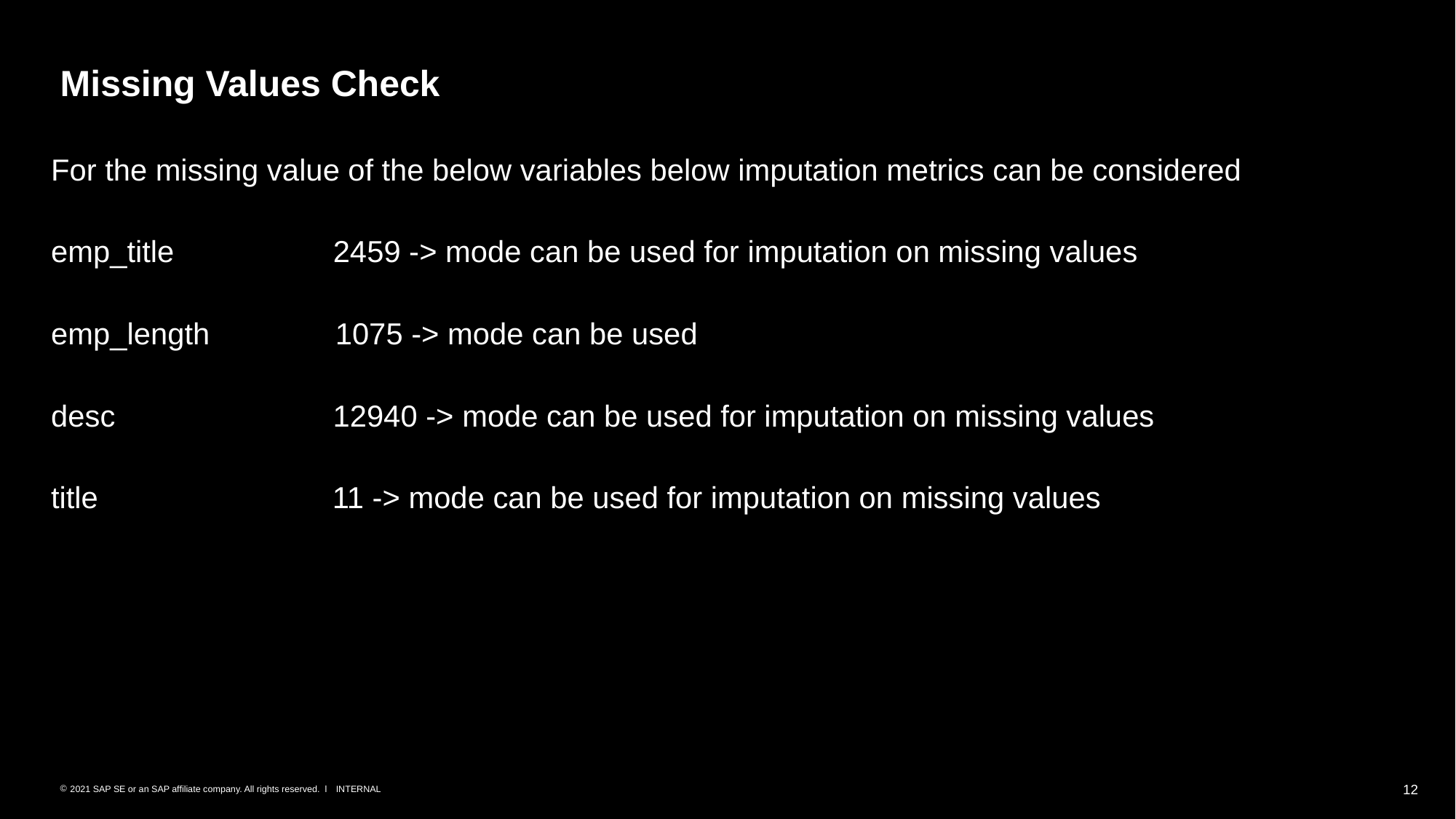

# Missing Values Check
For the missing value of the below variables below imputation metrics can be considered
emp_title                   2459 -> mode can be used for imputation on missing values
emp_length               1075 -> mode can be used
desc                          12940 -> mode can be used for imputation on missing values
title                            11 -> mode can be used for imputation on missing values